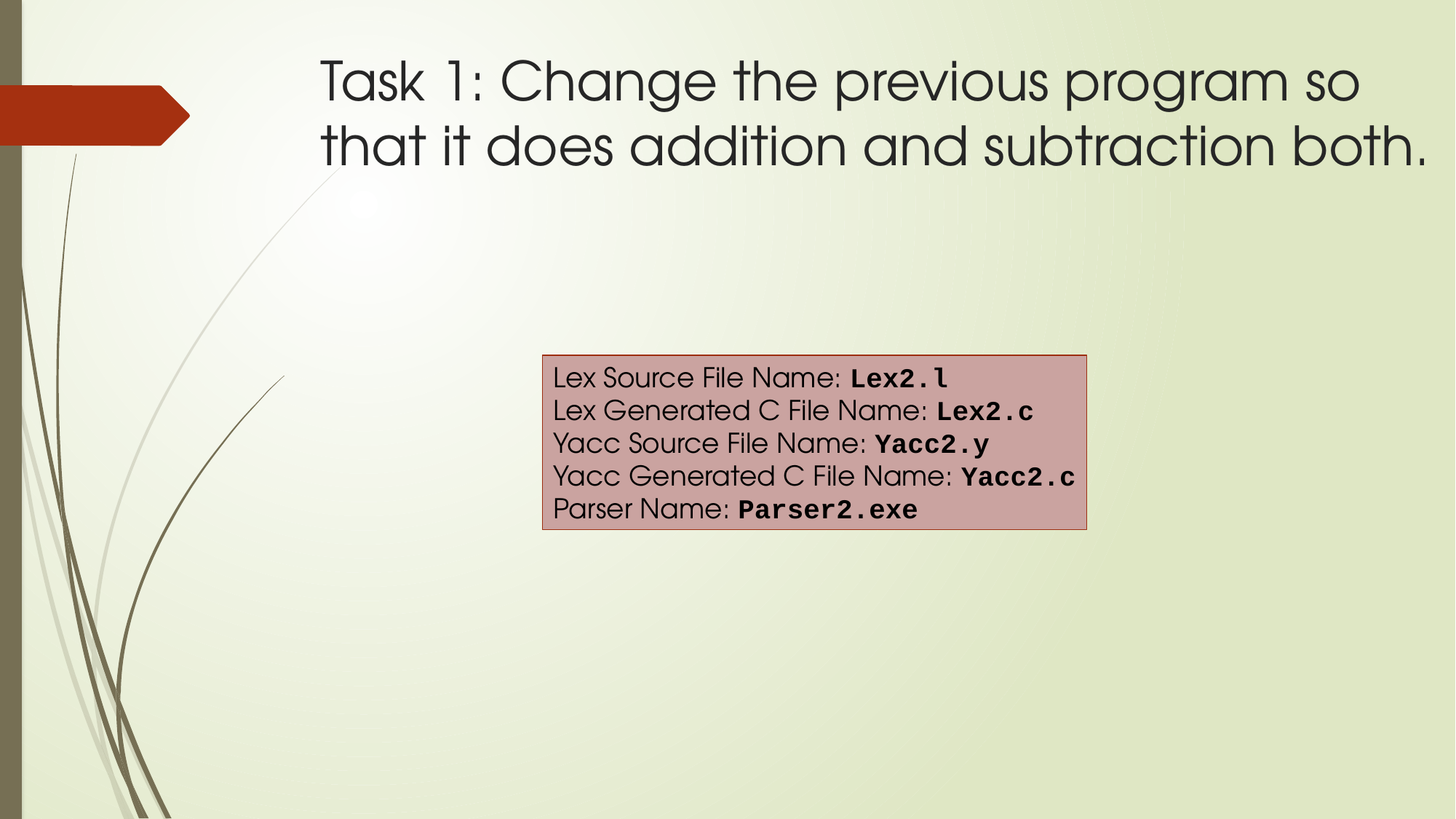

# Task 1: Change the previous program so that it does addition and subtraction both.

Lex Source File Name: Lex2.l
Lex Generated C File Name: Lex2.c
Yacc Source File Name: Yacc2.y
Yacc Generated C File Name: Yacc2.c
Parser Name: Parser2.exe